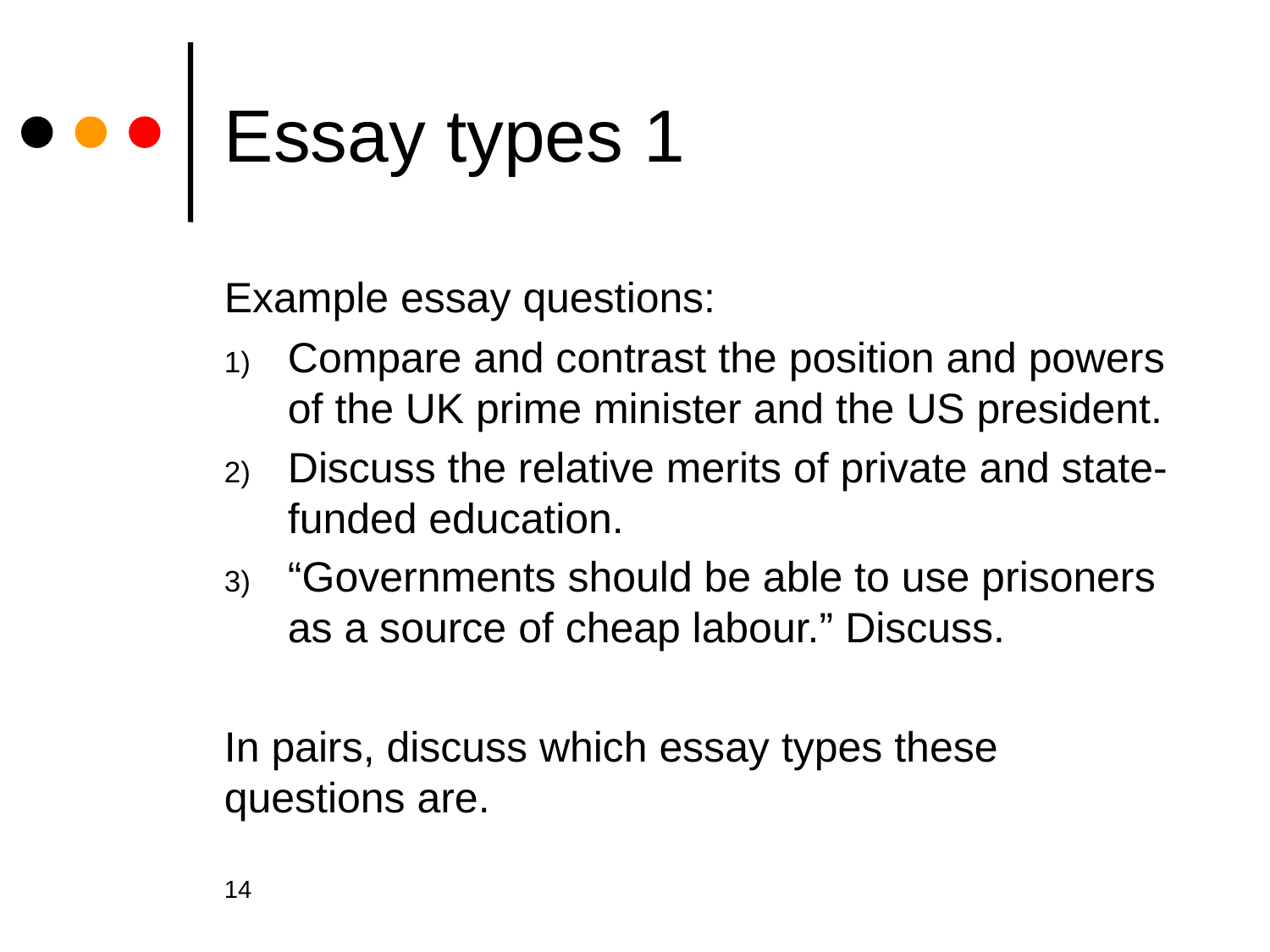

# Essay types 1
Example essay questions:
Compare and contrast the position and powers of the UK prime minister and the US president.
Discuss the relative merits of private and state-funded education.
“Governments should be able to use prisoners as a source of cheap labour.” Discuss.

In pairs, discuss which essay types these questions are.
14